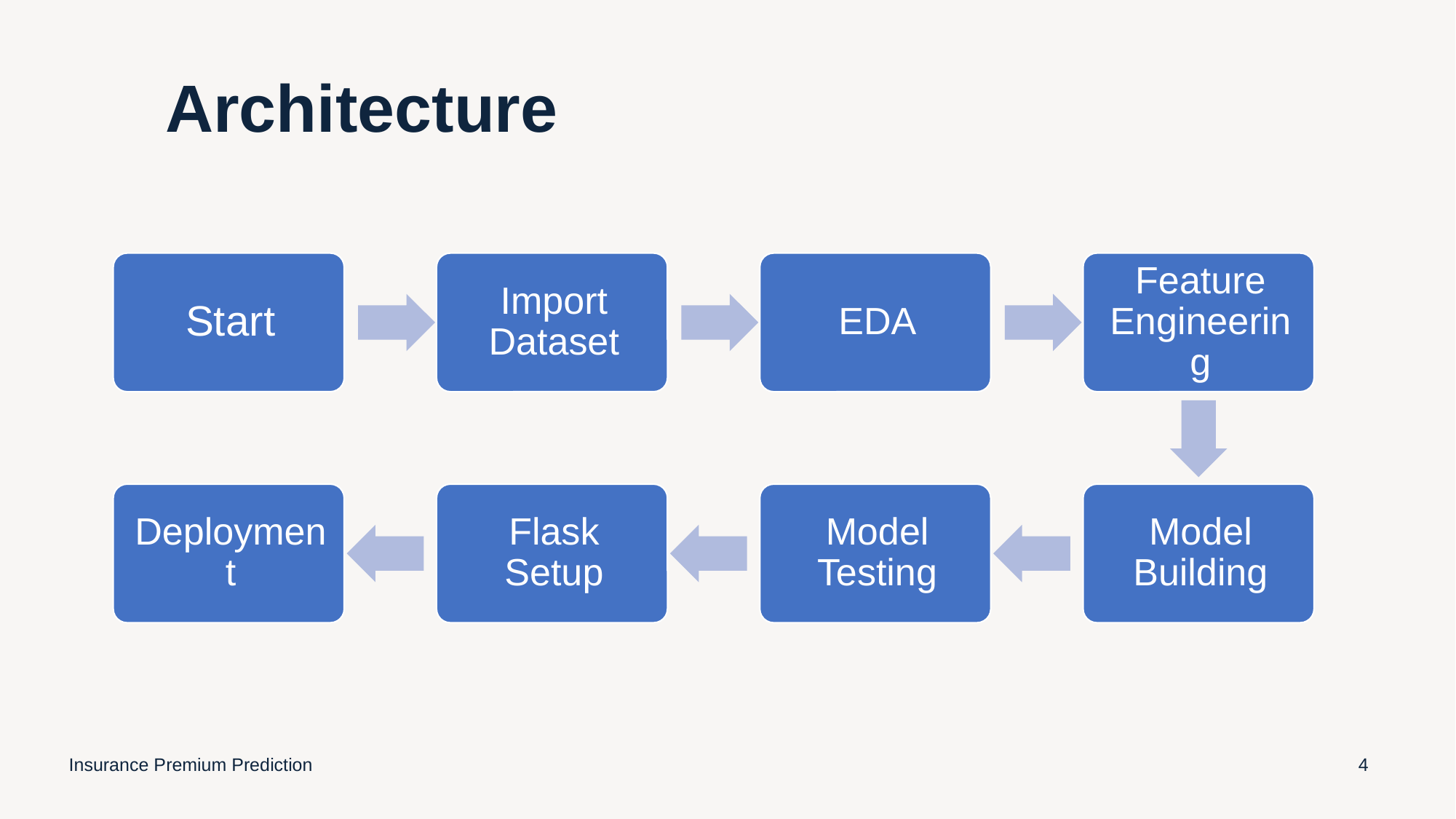

# Architecture
Start

Import Dataset

EDA

Feature Engineering

Model Building

Model Testing

Flask Setup

Deployment
Insurance Premium Prediction
4